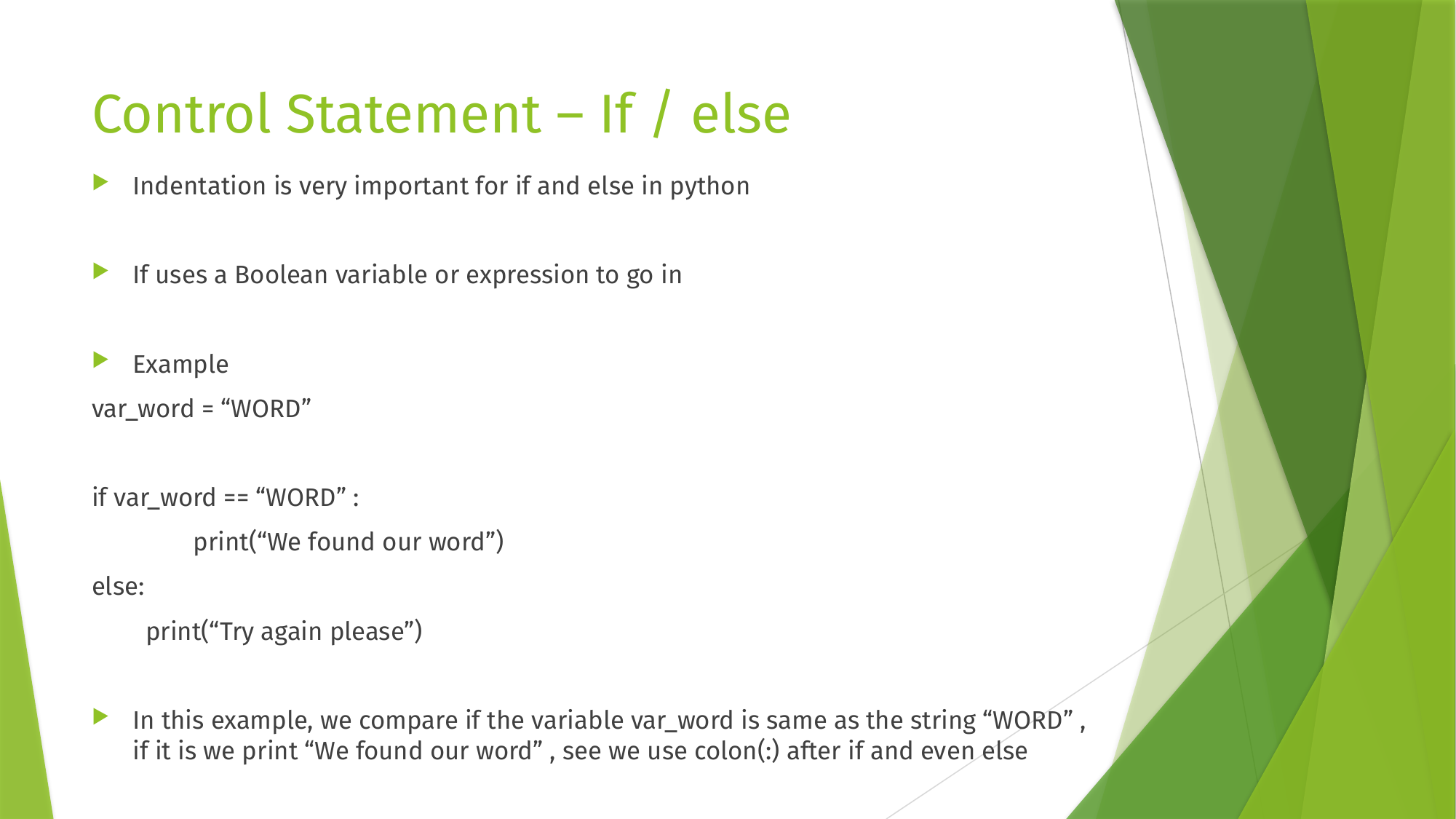

# Control Statement – If / else
Indentation is very important for if and else in python

If uses a Boolean variable or expression to go in

Example
var_word = “WORD”

if var_word == “WORD” :
	print(“We found our word”)
else:
        print(“Try again please”)

In this example, we compare if the variable var_word is same as the string “WORD” , if it is we print “We found our word” , see we use colon(:) after if and even else